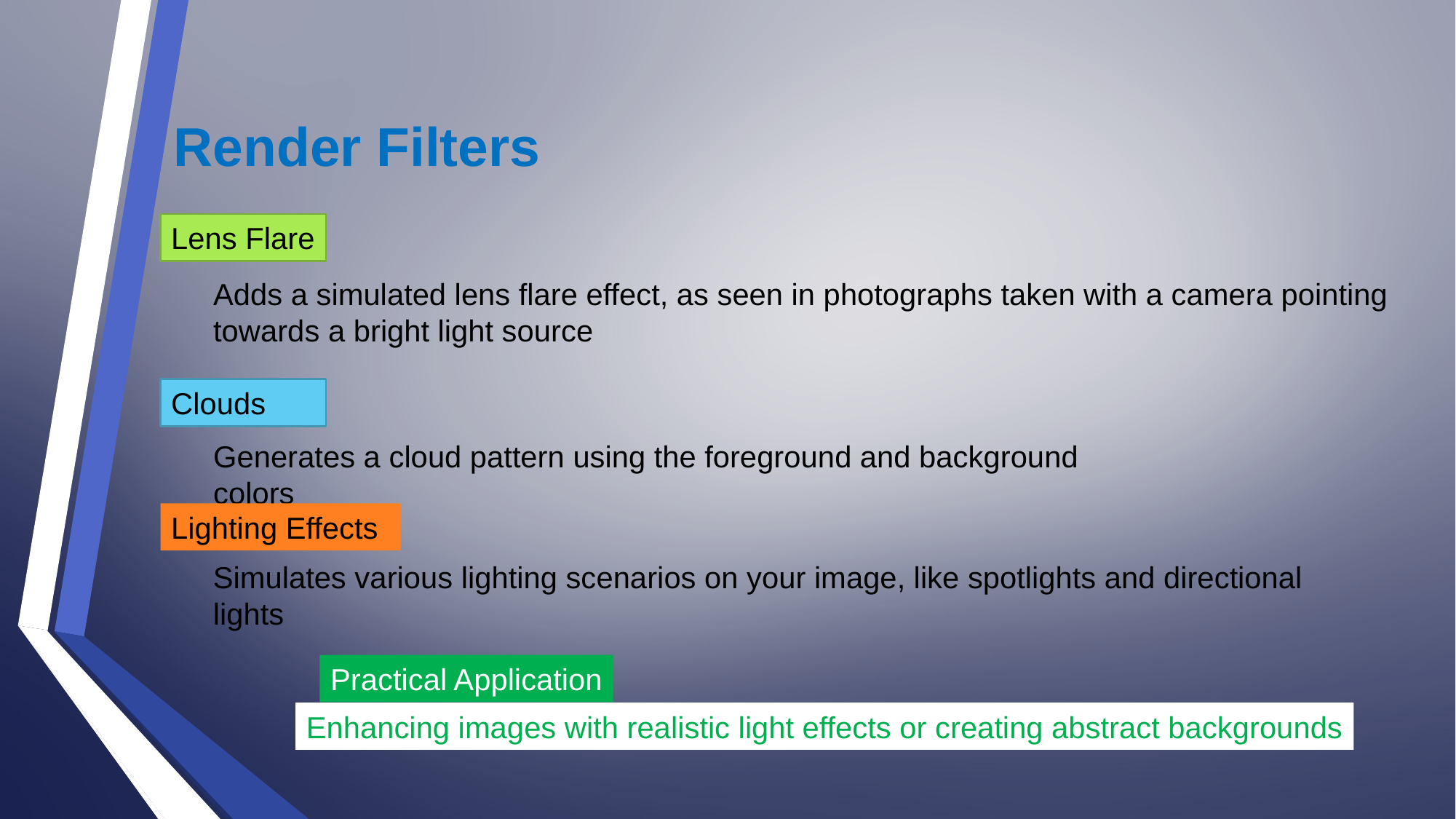

Render Filters
Lens Flare
Adds a simulated lens flare effect, as seen in photographs taken with a camera pointing towards a bright light source
Clouds
Generates a cloud pattern using the foreground and background colors
Lighting Effects
Simulates various lighting scenarios on your image, like spotlights and directional lights
Practical Application
Enhancing images with realistic light effects or creating abstract backgrounds